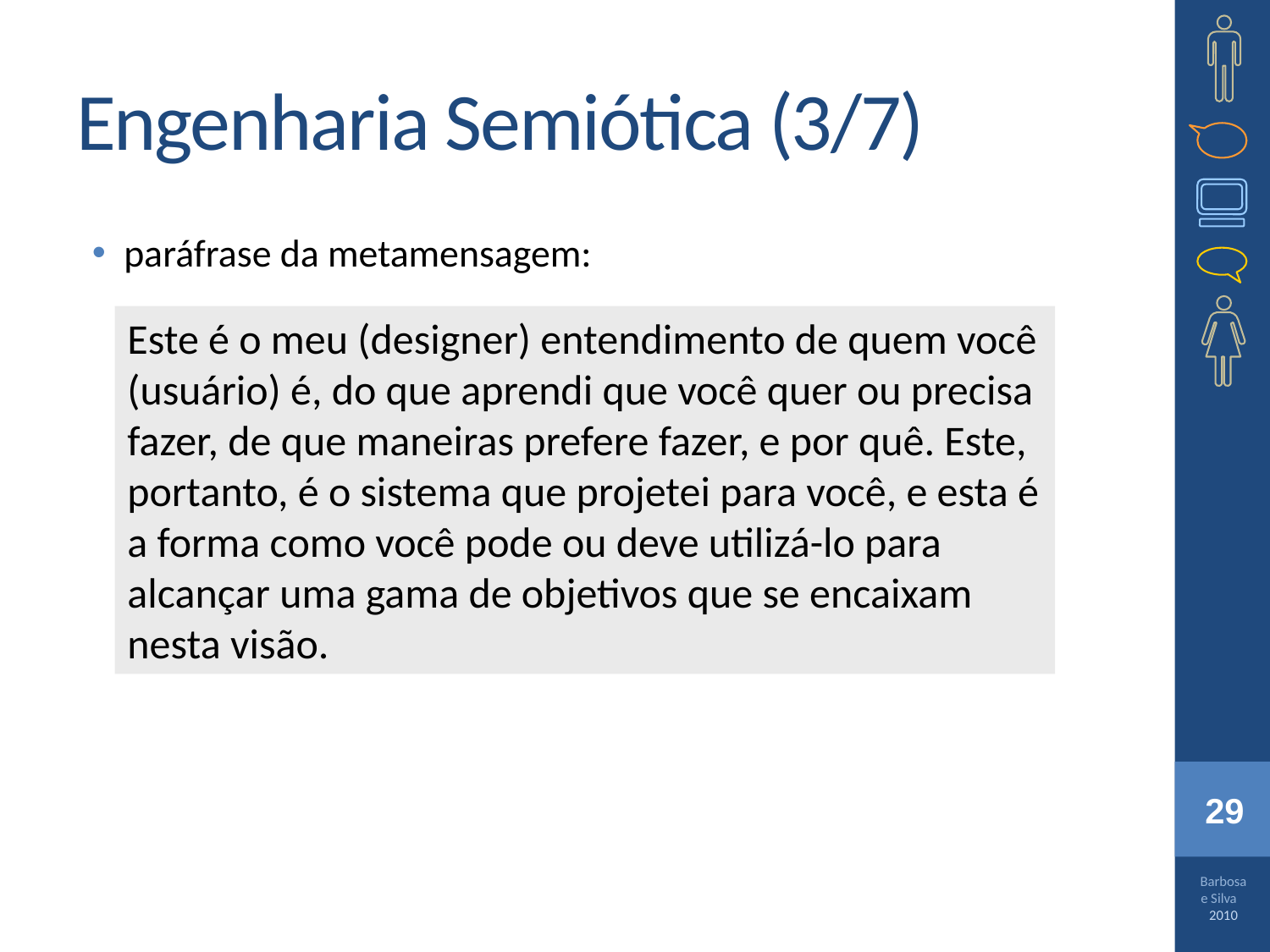

# Engenharia Semiótica (3/7)
paráfrase da metamensagem:
Este é o meu (designer) entendimento de quem você (usuário) é, do que aprendi que você quer ou precisa fazer, de que maneiras prefere fazer, e por quê. Este, portanto, é o sistema que projetei para você, e esta é a forma como você pode ou deve utilizá-lo para alcançar uma gama de objetivos que se encaixam nesta visão.